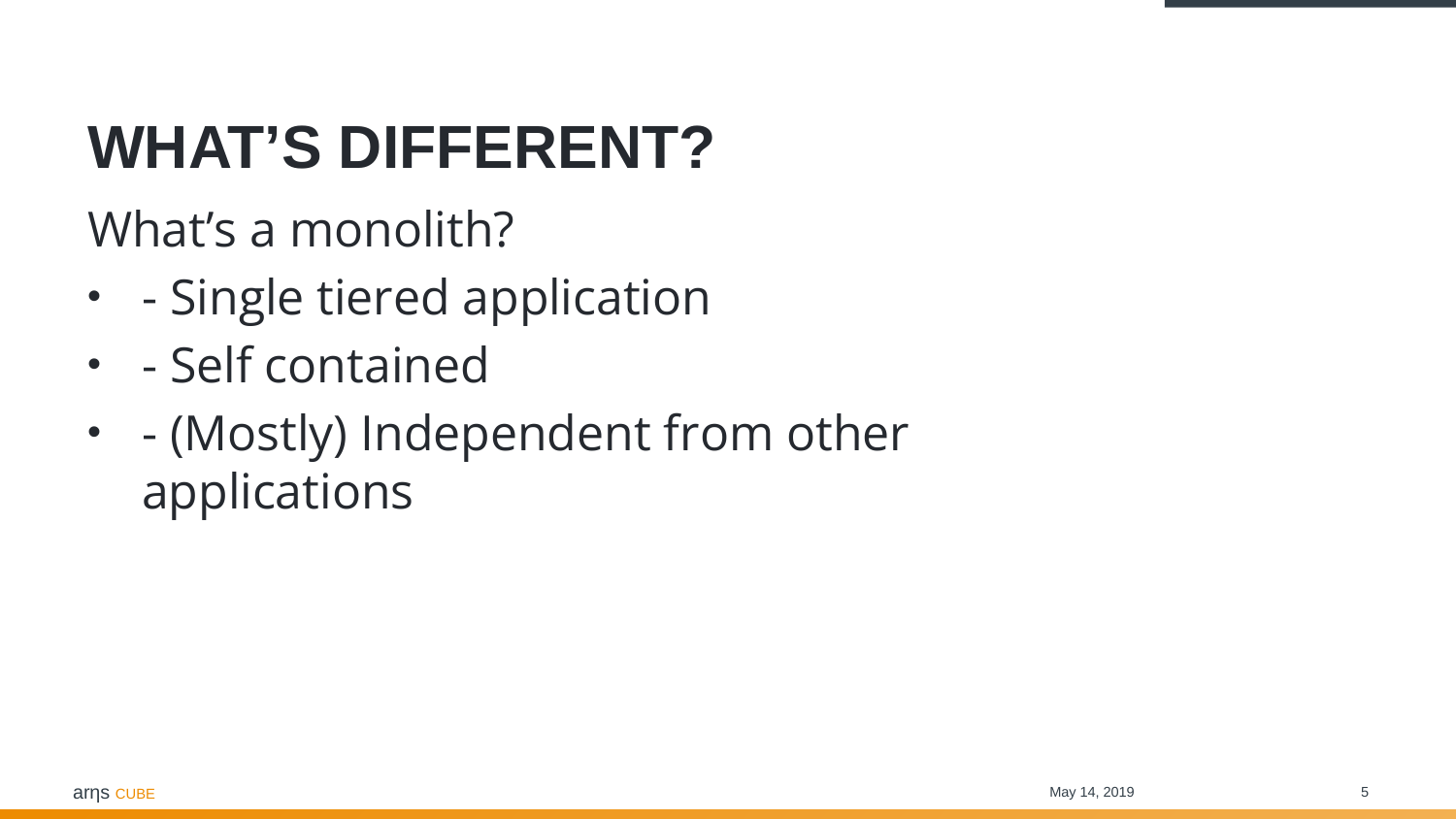

# What’s different?
What’s a monolith?
- Single tiered application
- Self contained
- (Mostly) Independent from other applications
May 14, 2019
5